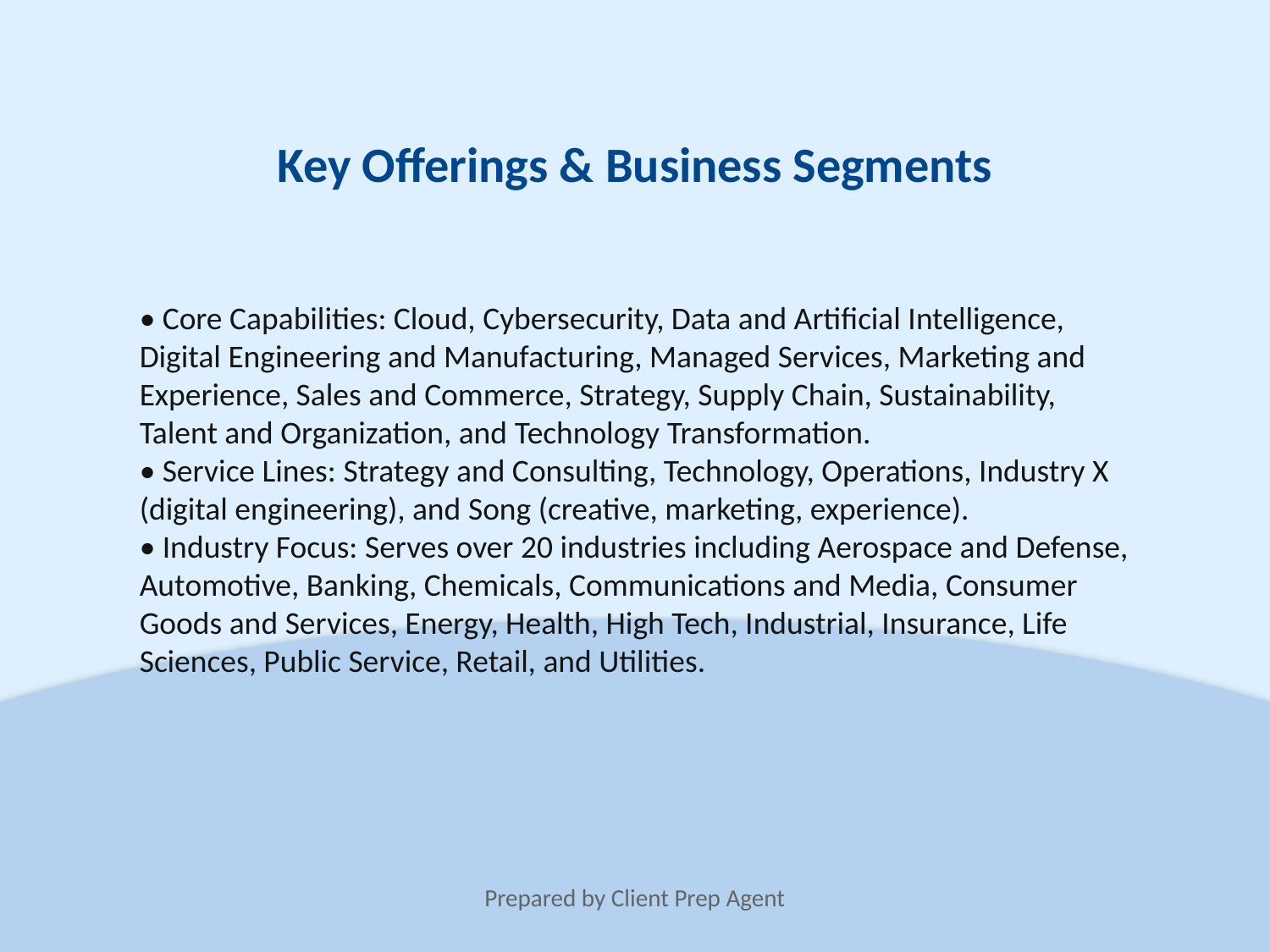

Key Offerings & Business Segments

• Core Capabilities: Cloud, Cybersecurity, Data and Artificial Intelligence, Digital Engineering and Manufacturing, Managed Services, Marketing and Experience, Sales and Commerce, Strategy, Supply Chain, Sustainability, Talent and Organization, and Technology Transformation.
• Service Lines: Strategy and Consulting, Technology, Operations, Industry X (digital engineering), and Song (creative, marketing, experience).
• Industry Focus: Serves over 20 industries including Aerospace and Defense, Automotive, Banking, Chemicals, Communications and Media, Consumer Goods and Services, Energy, Health, High Tech, Industrial, Insurance, Life Sciences, Public Service, Retail, and Utilities.

Prepared by Client Prep Agent